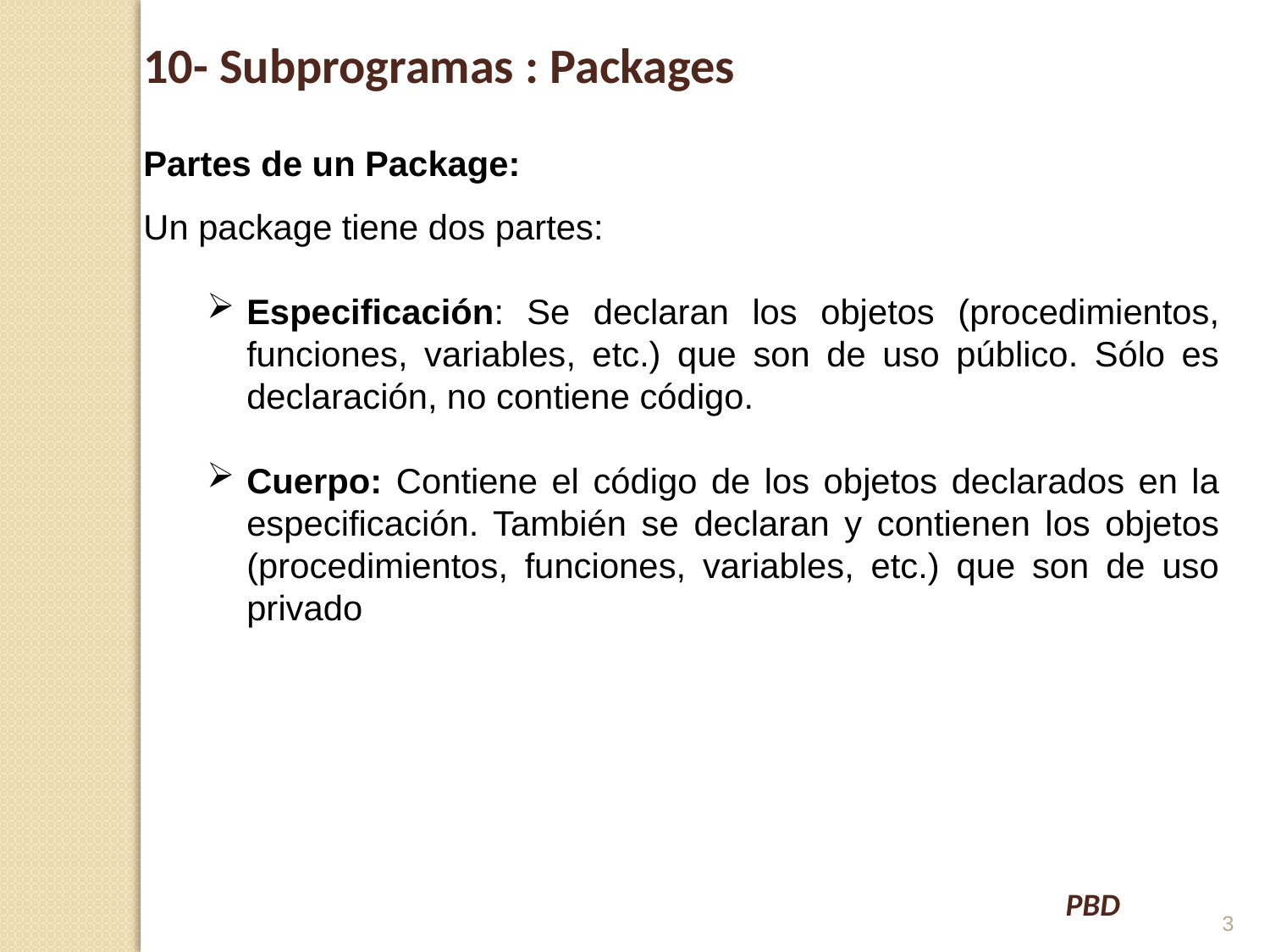

10- Subprogramas : Packages
Partes de un Package:
Un package tiene dos partes:

Especificación: Se declaran los objetos (procedimientos, funciones, variables, etc.) que son de uso público. Sólo es declaración, no contiene código.

Cuerpo: Contiene el código de los objetos declarados en la especificación. También se declaran y contienen los objetos (procedimientos, funciones, variables, etc.) que son de uso privado

3
PBD